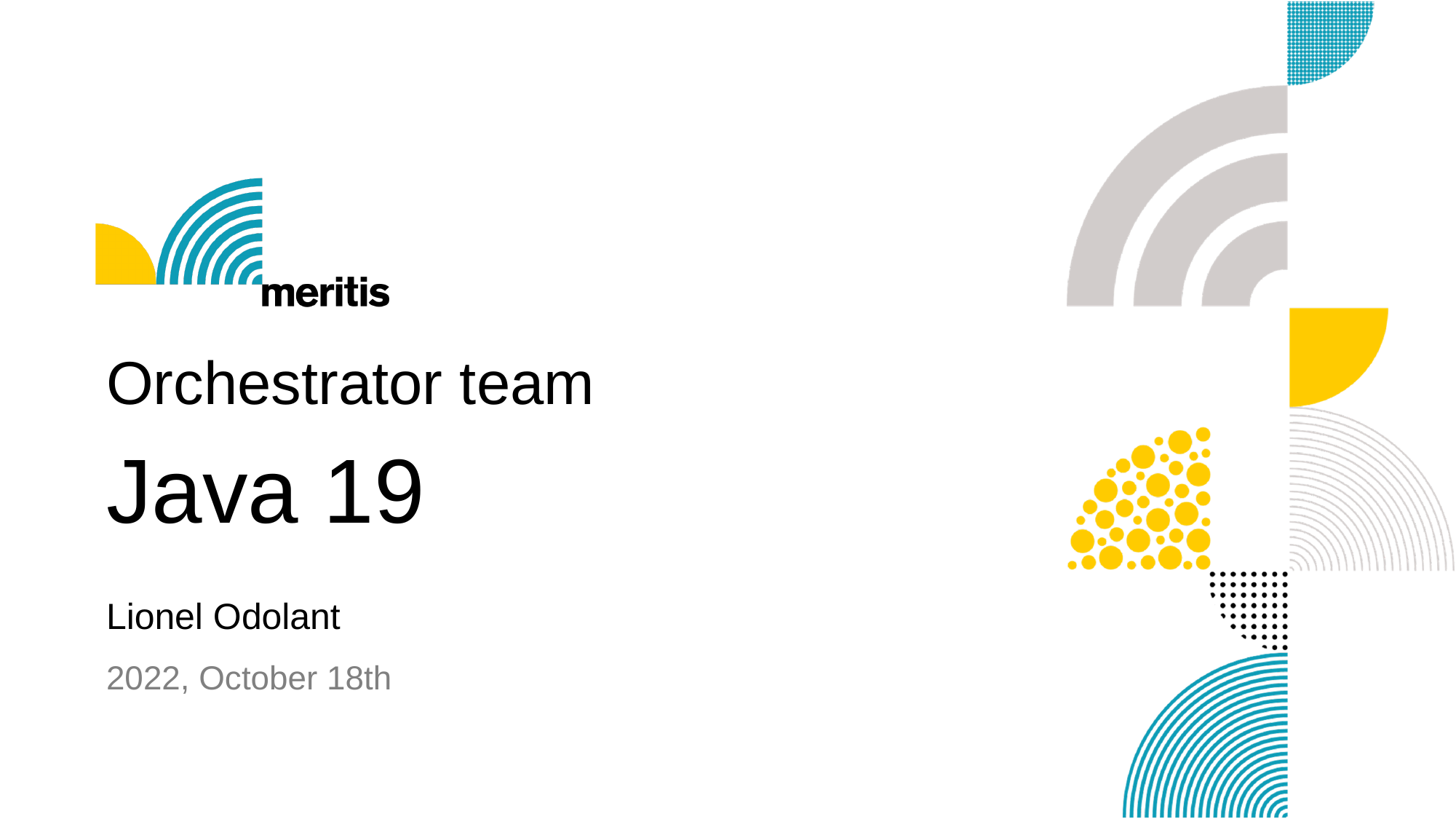

Orchestrator team
Java 19
Lionel Odolant
2022, October 18th